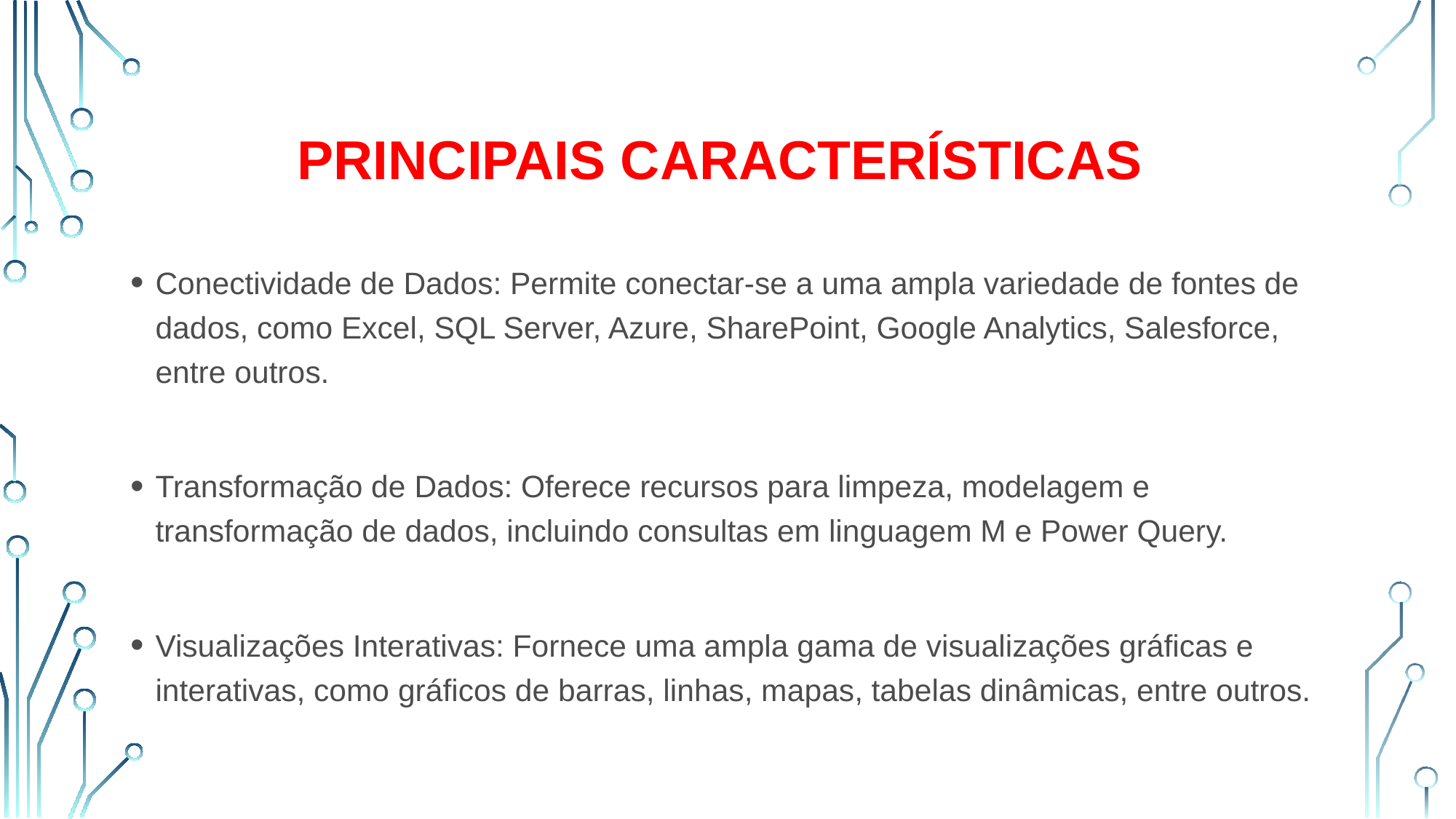

# Principais Características
Conectividade de Dados: Permite conectar-se a uma ampla variedade de fontes de dados, como Excel, SQL Server, Azure, SharePoint, Google Analytics, Salesforce, entre outros.

Transformação de Dados: Oferece recursos para limpeza, modelagem e transformação de dados, incluindo consultas em linguagem M e Power Query.

Visualizações Interativas: Fornece uma ampla gama de visualizações gráficas e interativas, como gráficos de barras, linhas, mapas, tabelas dinâmicas, entre outros.